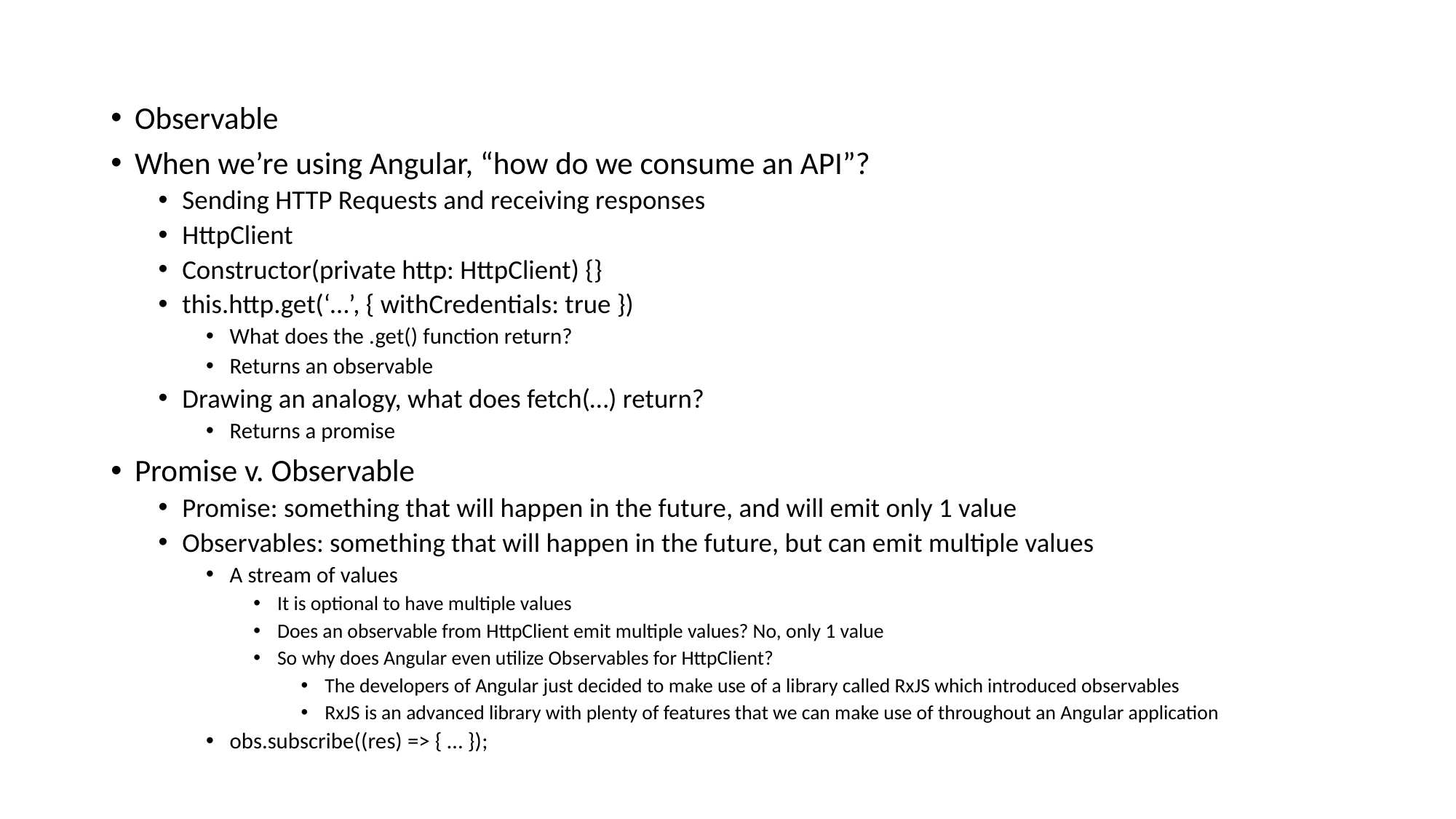

Observable
When we’re using Angular, “how do we consume an API”?
Sending HTTP Requests and receiving responses
HttpClient
Constructor(private http: HttpClient) {}
this.http.get(‘…’, { withCredentials: true })
What does the .get() function return?
Returns an observable
Drawing an analogy, what does fetch(…) return?
Returns a promise
Promise v. Observable
Promise: something that will happen in the future, and will emit only 1 value
Observables: something that will happen in the future, but can emit multiple values
A stream of values
It is optional to have multiple values
Does an observable from HttpClient emit multiple values? No, only 1 value
So why does Angular even utilize Observables for HttpClient?
The developers of Angular just decided to make use of a library called RxJS which introduced observables
RxJS is an advanced library with plenty of features that we can make use of throughout an Angular application
obs.subscribe((res) => { … });